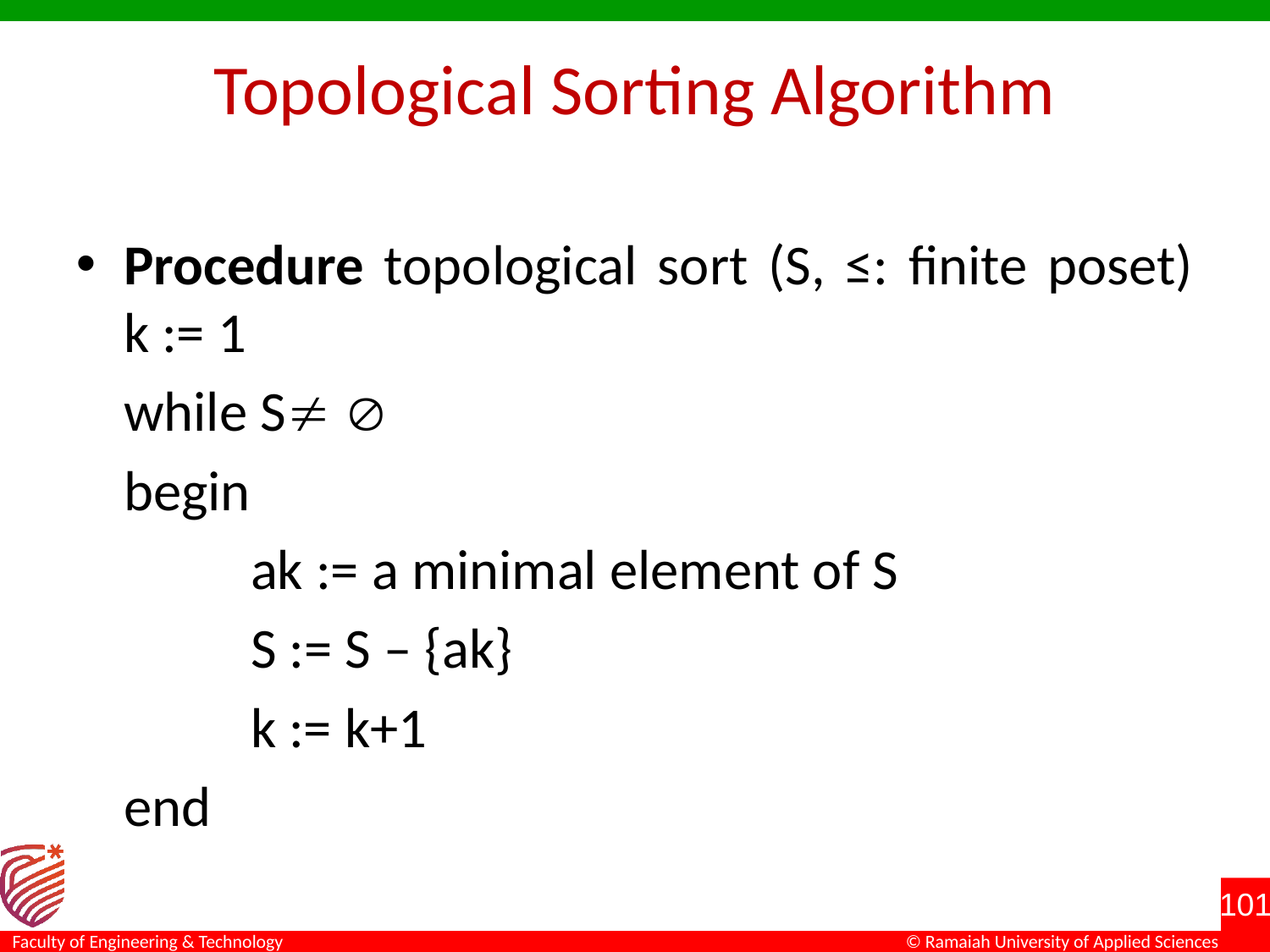

# Topological Sorting Algorithm
Procedure topological sort (S, ≤: finite poset)
k := 1
	while S≠ ∅
 	begin
		ak := a minimal element of S
		S := S – {ak}
		k := k+1
	end